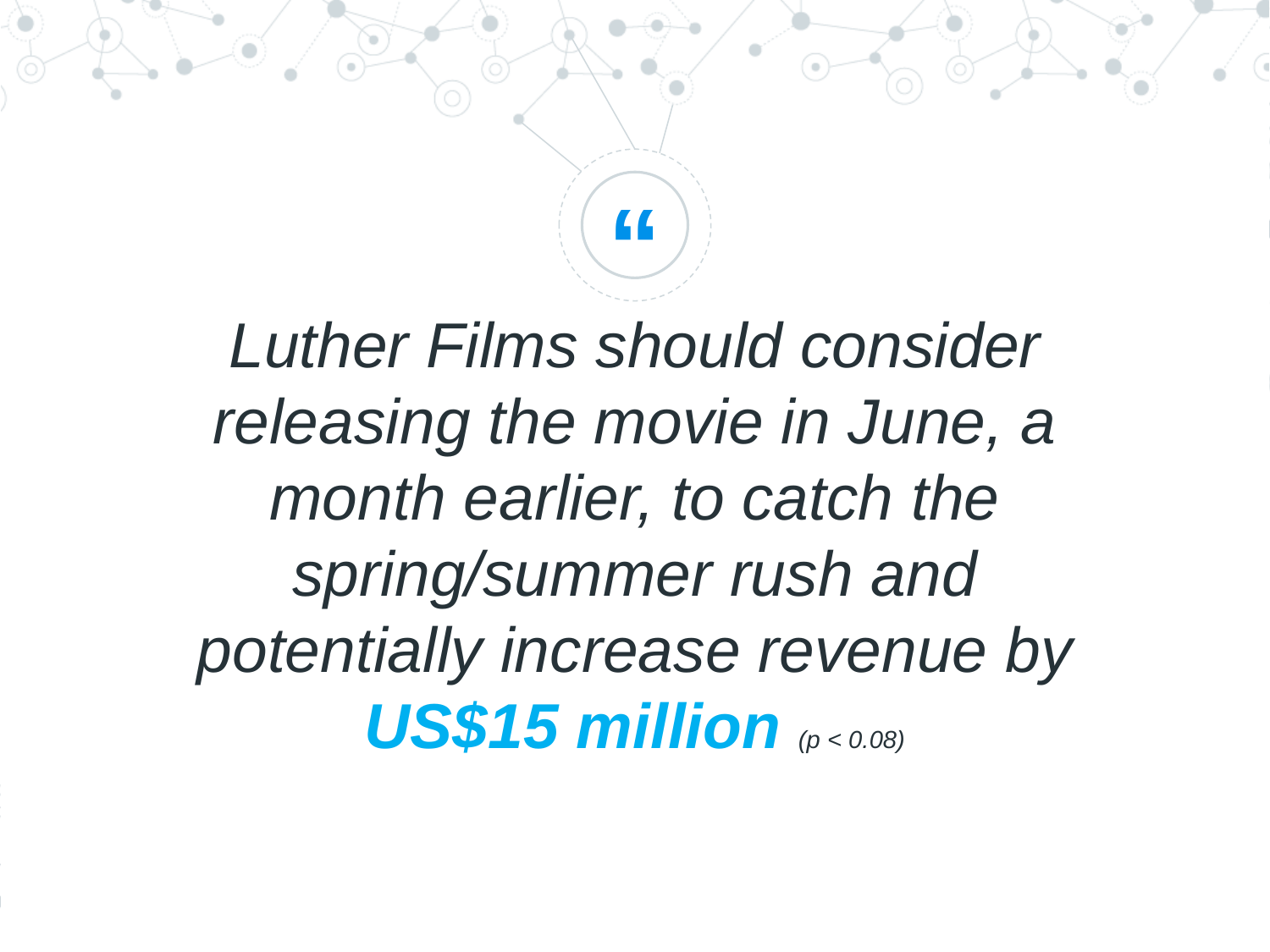

Luther Films should consider releasing the movie in June, a month earlier, to catch the spring/summer rush and potentially increase revenue by US$15 million (p < 0.08)